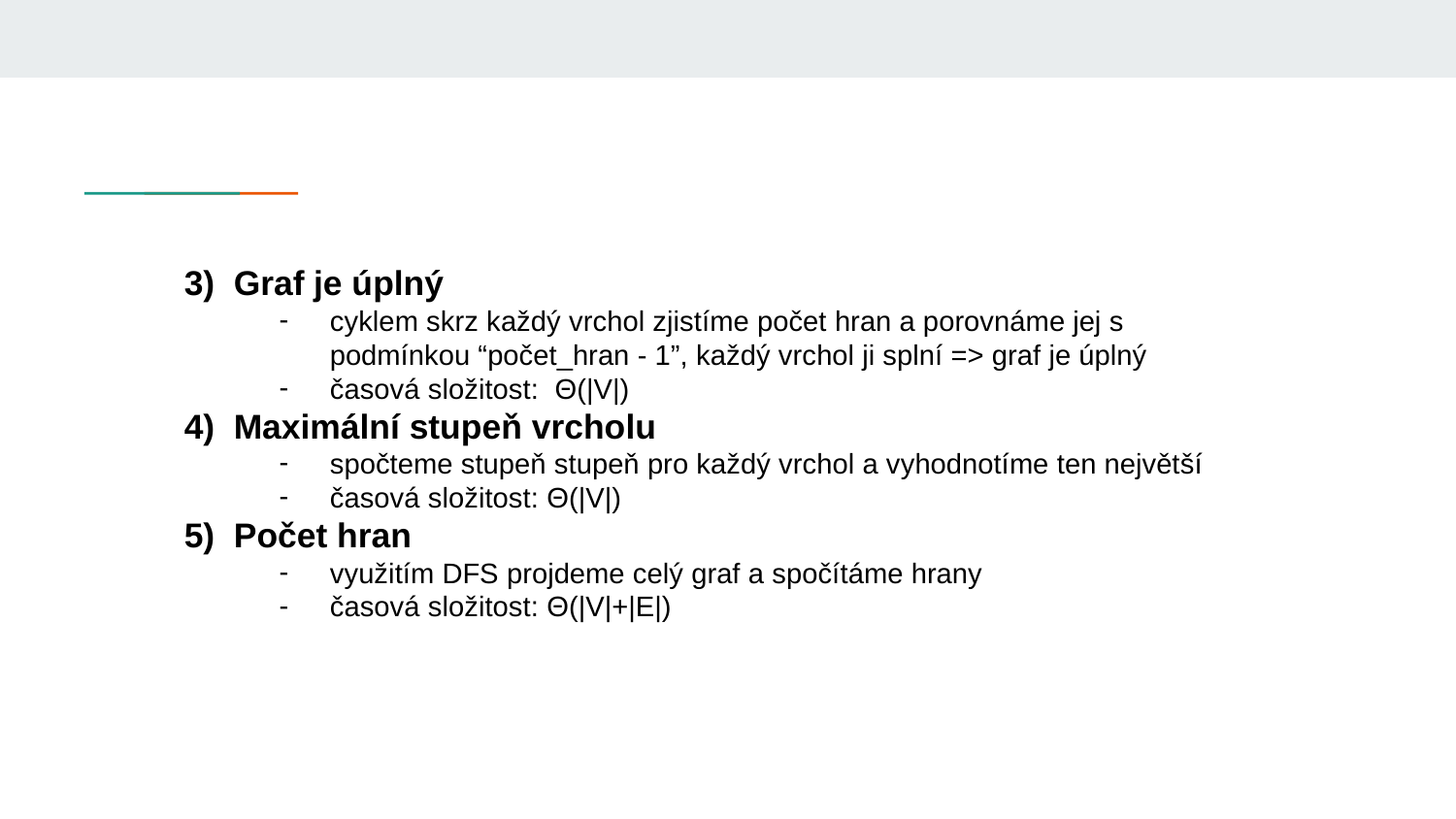

3)  Graf je úplný
cyklem skrz každý vrchol zjistíme počet hran a porovnáme jej s podmínkou “počet_hran - 1”, každý vrchol ji splní => graf je úplný
časová složitost:  Θ(|V|)
4)  Maximální stupeň vrcholu
spočteme stupeň stupeň pro každý vrchol a vyhodnotíme ten největší
časová složitost: Θ(|V|)
5)  Počet hran
využitím DFS projdeme celý graf a spočítáme hrany
časová složitost: Θ(|V|+|E|)